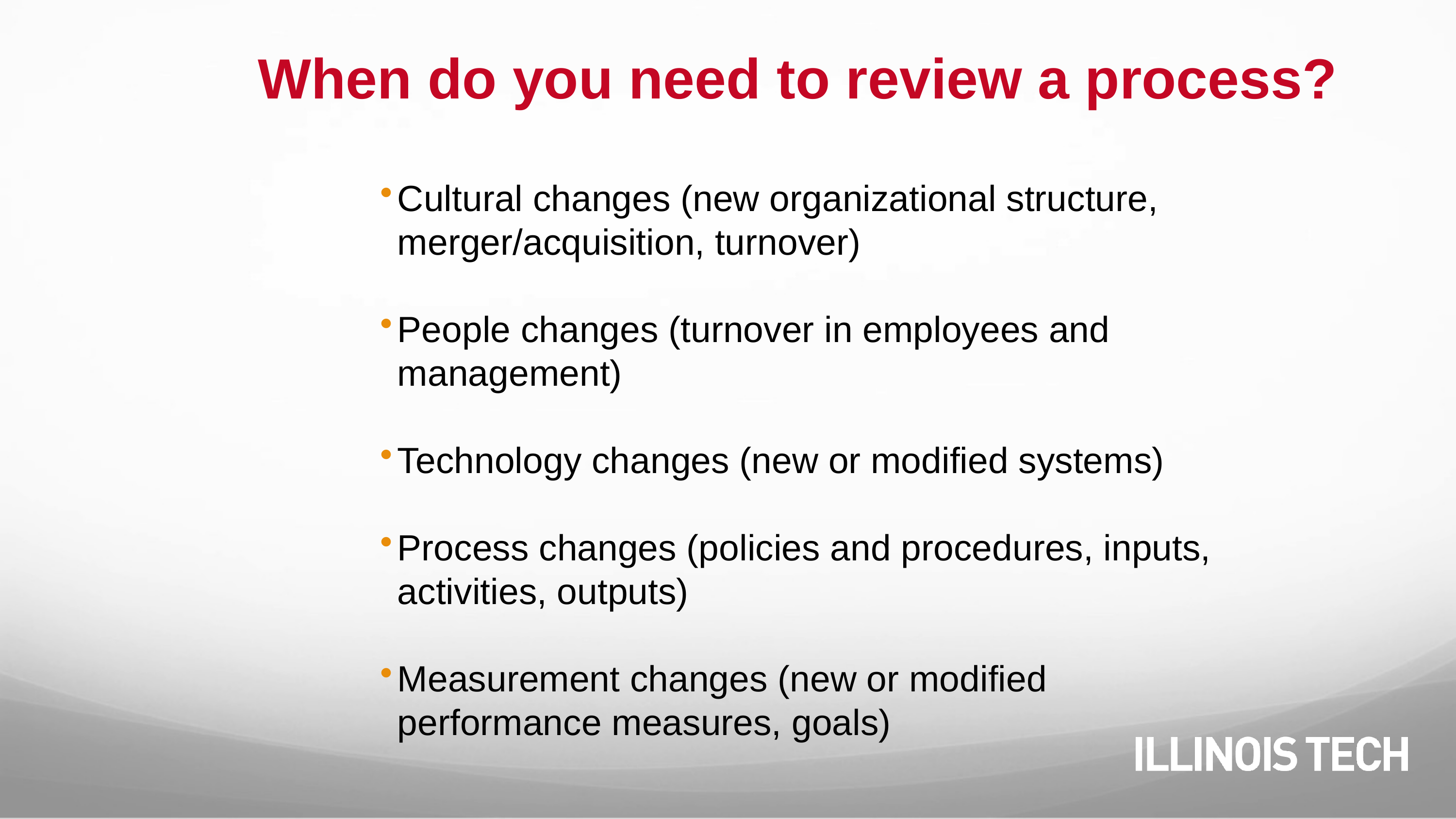

# When do you need to review a process?
Cultural changes (new organizational structure, merger/acquisition, turnover)

People changes (turnover in employees and management)

Technology changes (new or modified systems)

Process changes (policies and procedures, inputs, activities, outputs)

Measurement changes (new or modified performance measures, goals)